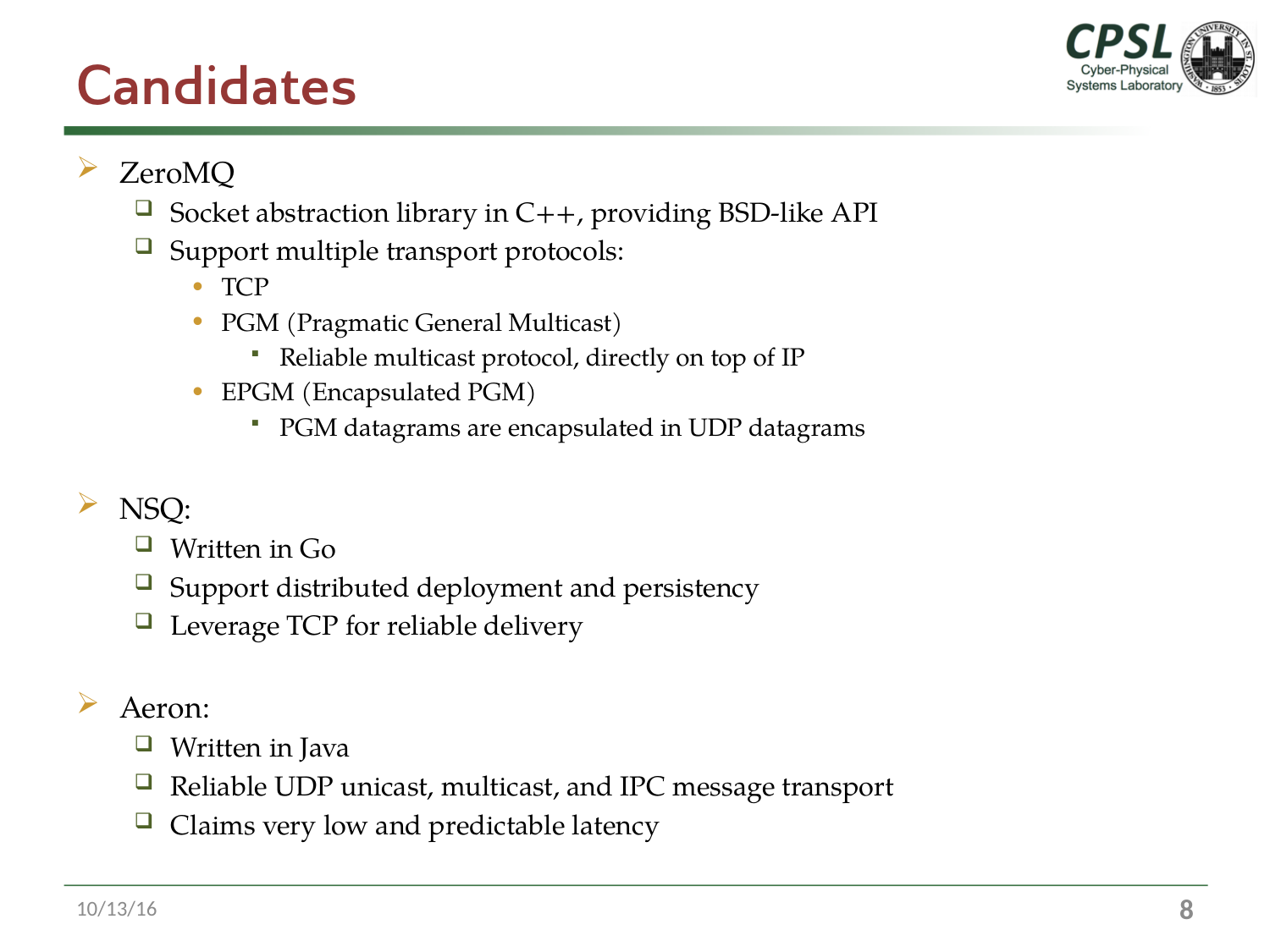

# Candidates
ZeroMQ
Socket abstraction library in C++, providing BSD-like API
Support multiple transport protocols:
TCP
PGM (Pragmatic General Multicast)
Reliable multicast protocol, directly on top of IP
EPGM (Encapsulated PGM)
PGM datagrams are encapsulated in UDP datagrams

NSQ:
Written in Go
Support distributed deployment and persistency
Leverage TCP for reliable delivery

Aeron:
Written in Java
Reliable UDP unicast, multicast, and IPC message transport
Claims very low and predictable latency
10/13/16

8